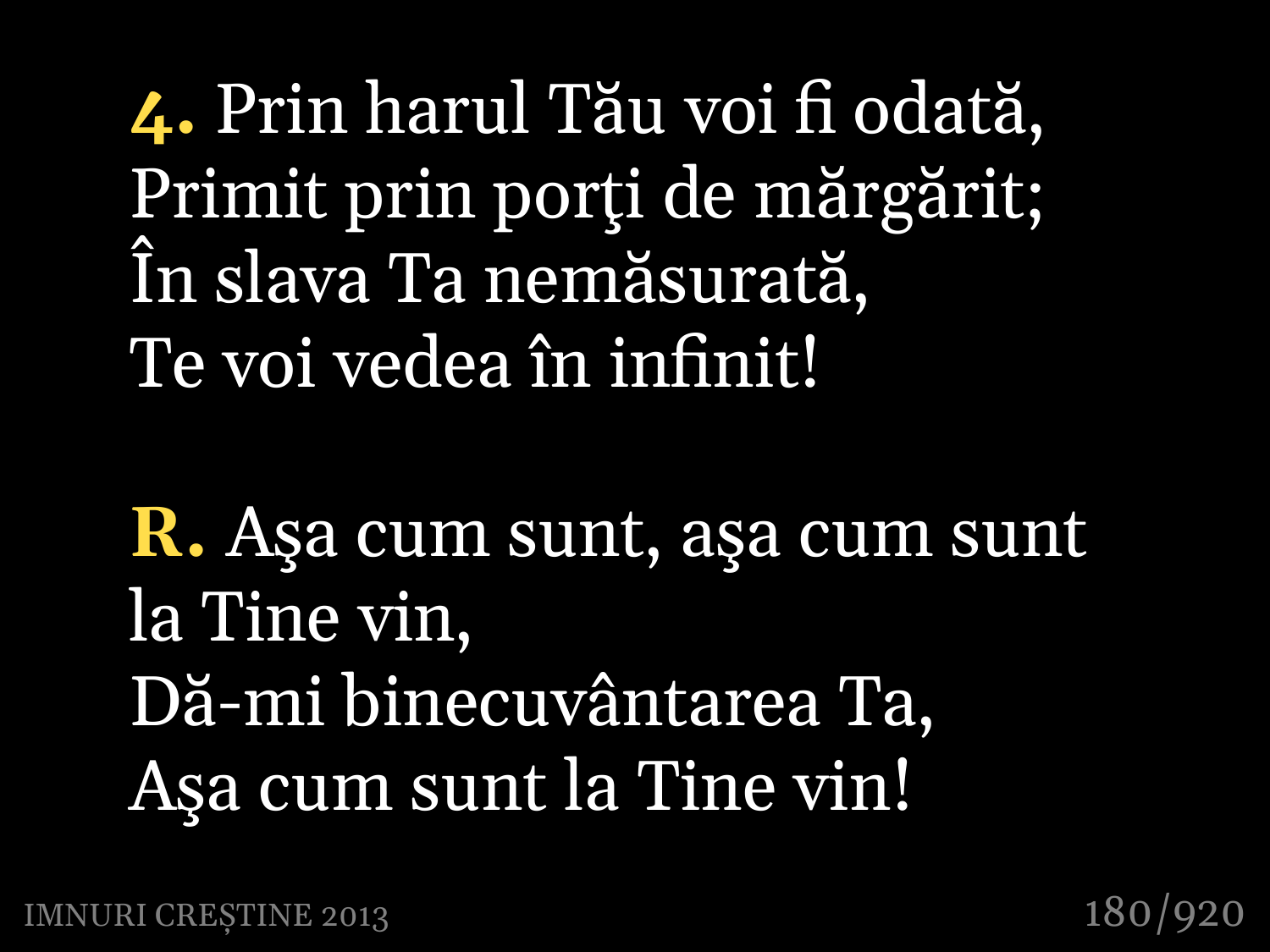

4. Prin harul Tău voi fi odată,
Primit prin porţi de mărgărit;
În slava Ta nemăsurată,
Te voi vedea în infinit!

R. Aşa cum sunt, aşa cum sunt
la Tine vin,
Dă-mi binecuvântarea Ta,
Aşa cum sunt la Tine vin!
180/920
IMNURI CREȘTINE 2013